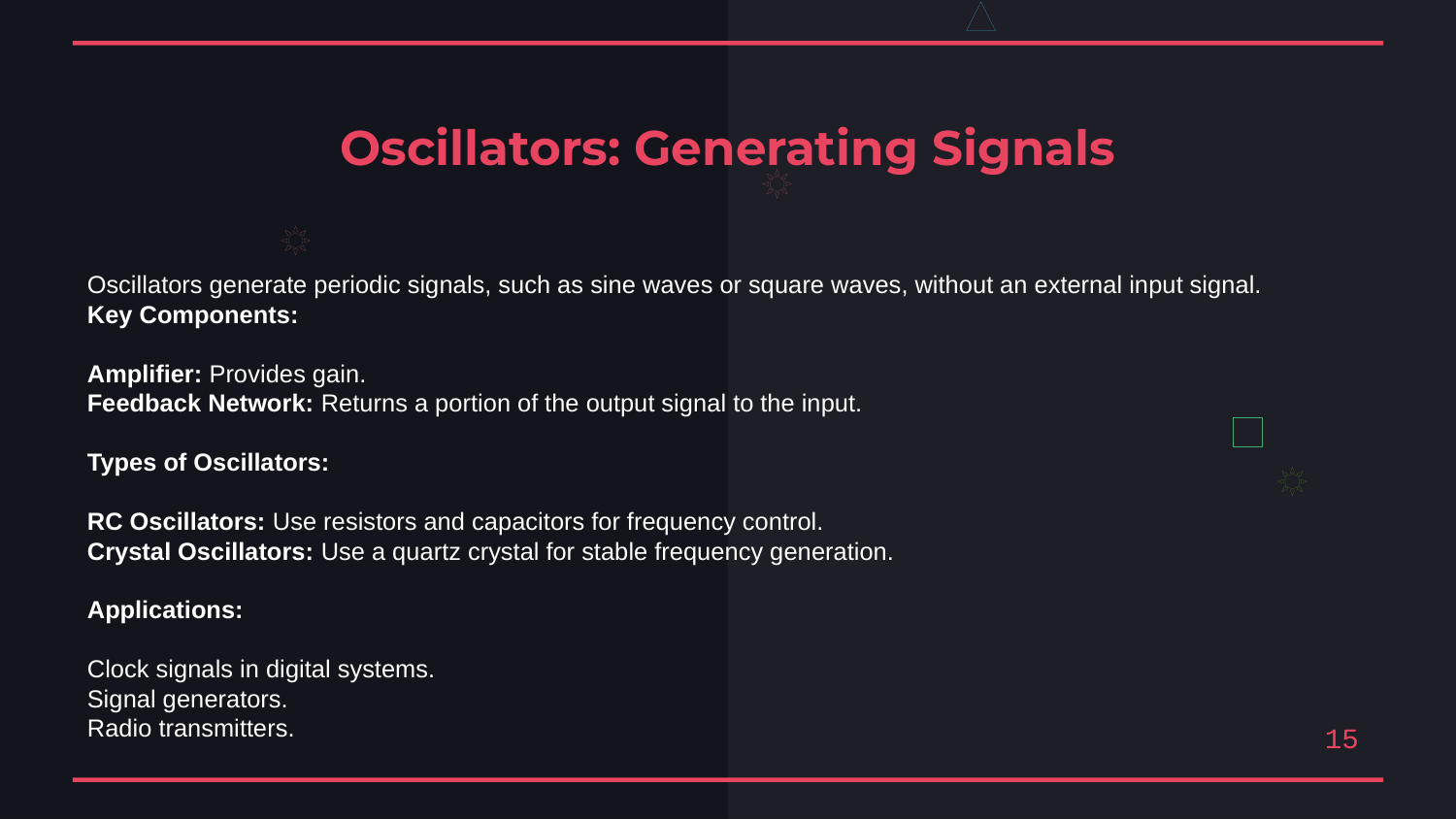

Oscillators: Generating Signals

Oscillators generate periodic signals, such as sine waves or square waves, without an external input signal.
Key Components:

Amplifier: Provides gain.
Feedback Network: Returns a portion of the output signal to the input.

Types of Oscillators:

RC Oscillators: Use resistors and capacitors for frequency control.
Crystal Oscillators: Use a quartz crystal for stable frequency generation.

Applications:

Clock signals in digital systems.
Signal generators.
Radio transmitters.

15